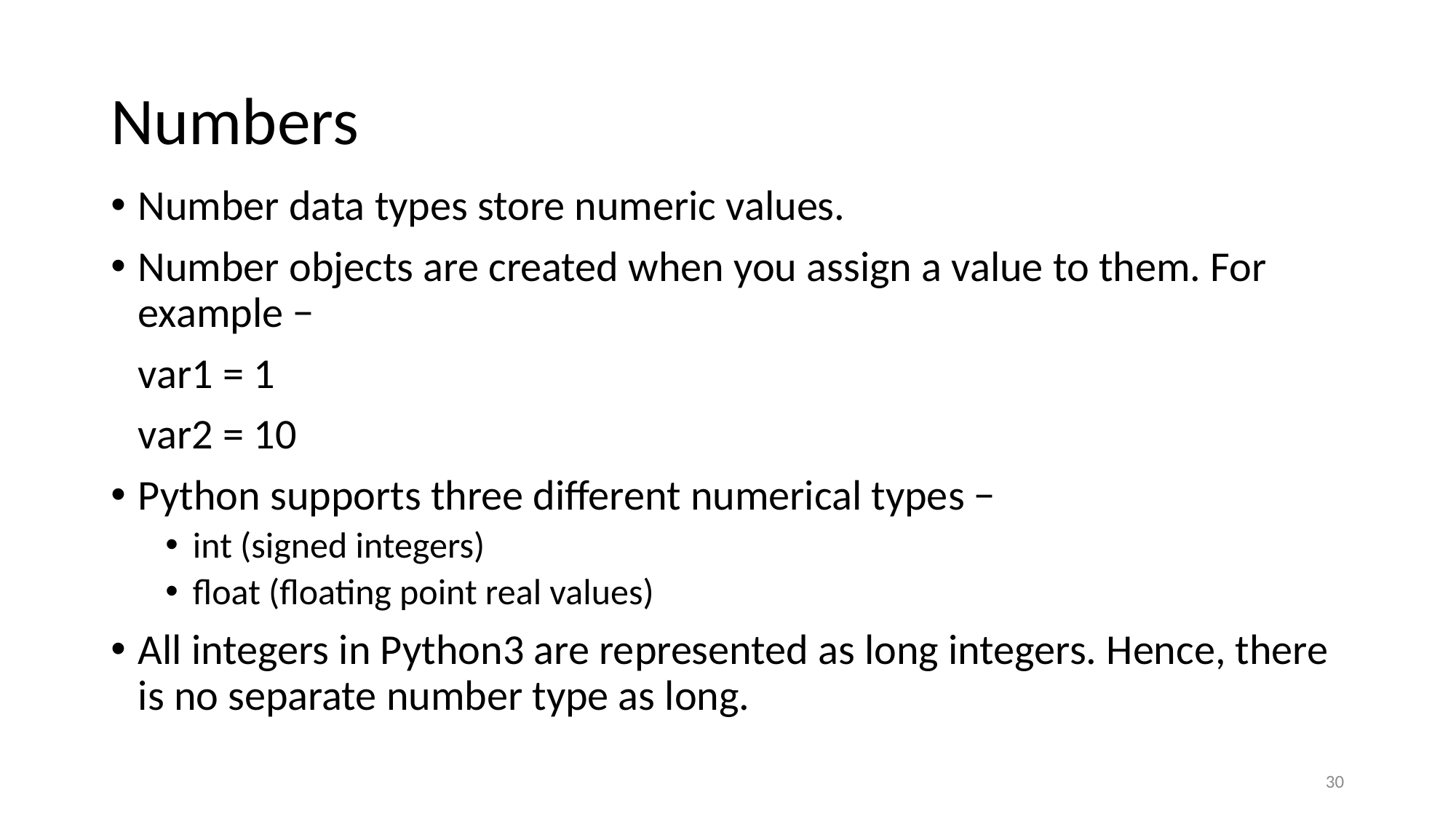

# Numbers
Number data types store numeric values.
Number objects are created when you assign a value to them. For example −
	var1 = 1
	var2 = 10
Python supports three different numerical types −
int (signed integers)
float (floating point real values)
All integers in Python3 are represented as long integers. Hence, there is no separate number type as long.

30